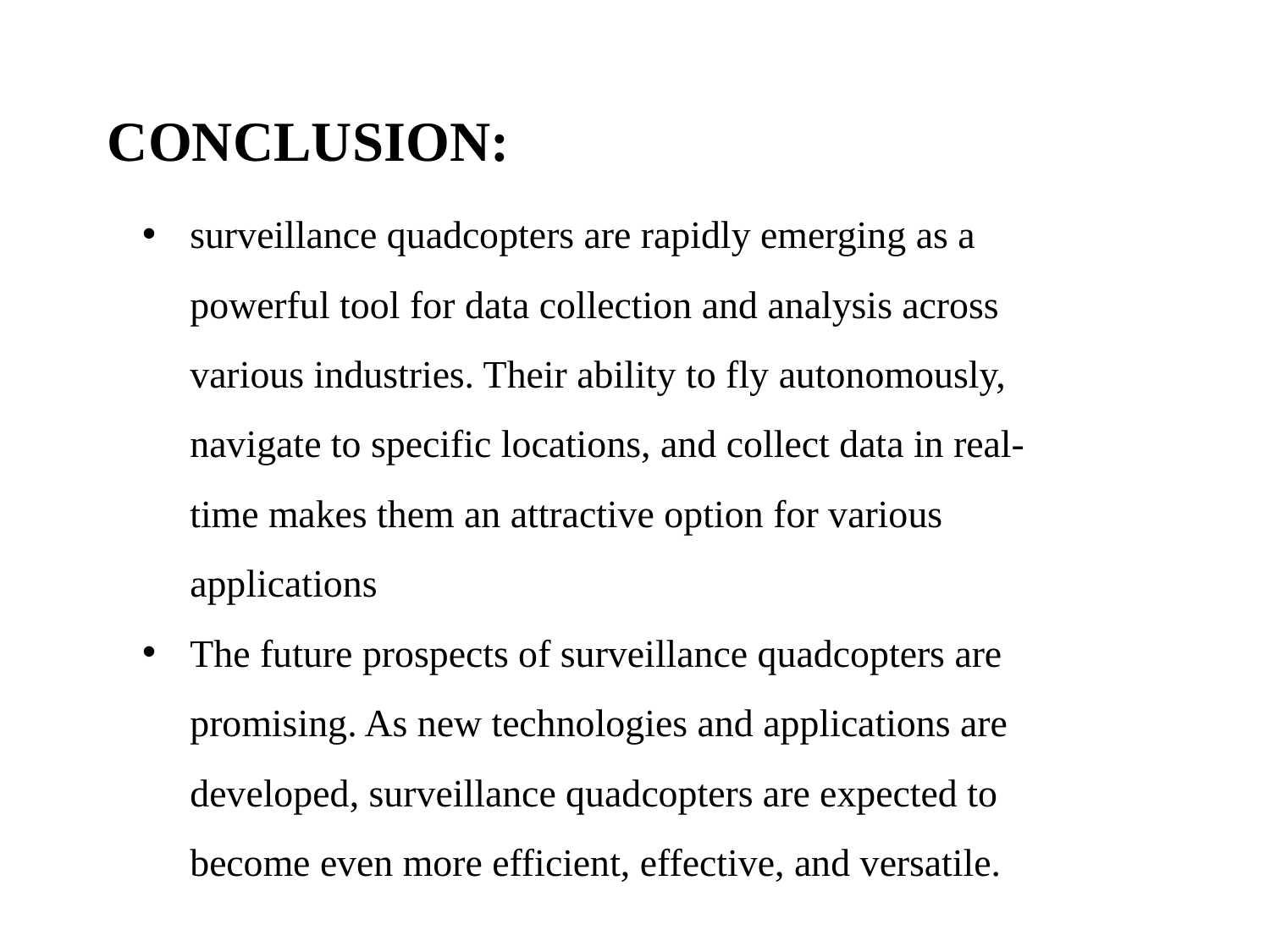

CONCLUSION:
surveillance quadcopters are rapidly emerging as a powerful tool for data collection and analysis across various industries. Their ability to fly autonomously, navigate to specific locations, and collect data in real-time makes them an attractive option for various applications
The future prospects of surveillance quadcopters are promising. As new technologies and applications are developed, surveillance quadcopters are expected to become even more efficient, effective, and versatile.